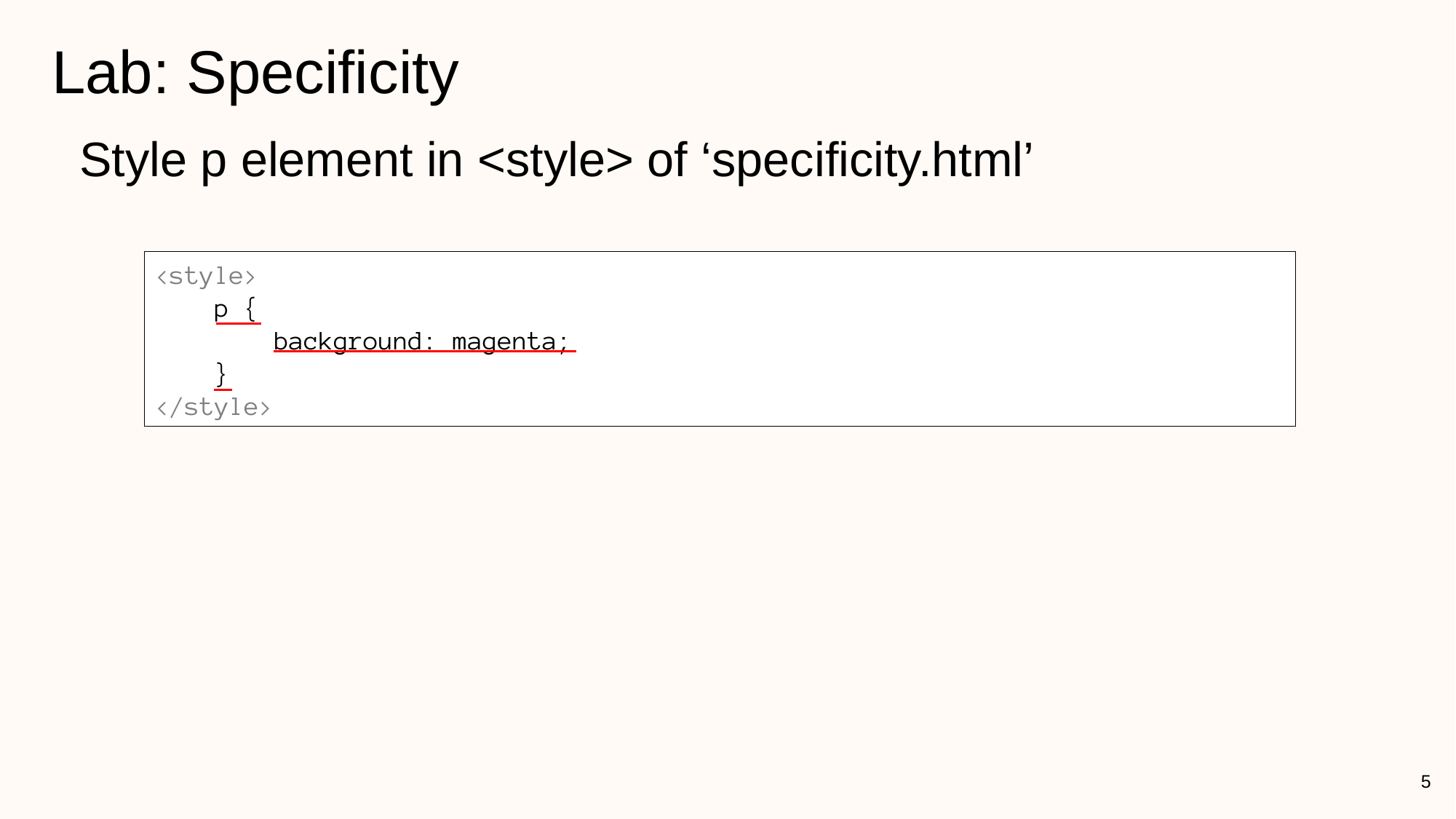

# Lab: Specificity
Style p element in <style> of ‘specificity.html’
<link href="css/styles.css" rel="stylesheet">
<style>

</style>
<style>
    p {
        background: magenta;
    }
</style>
5